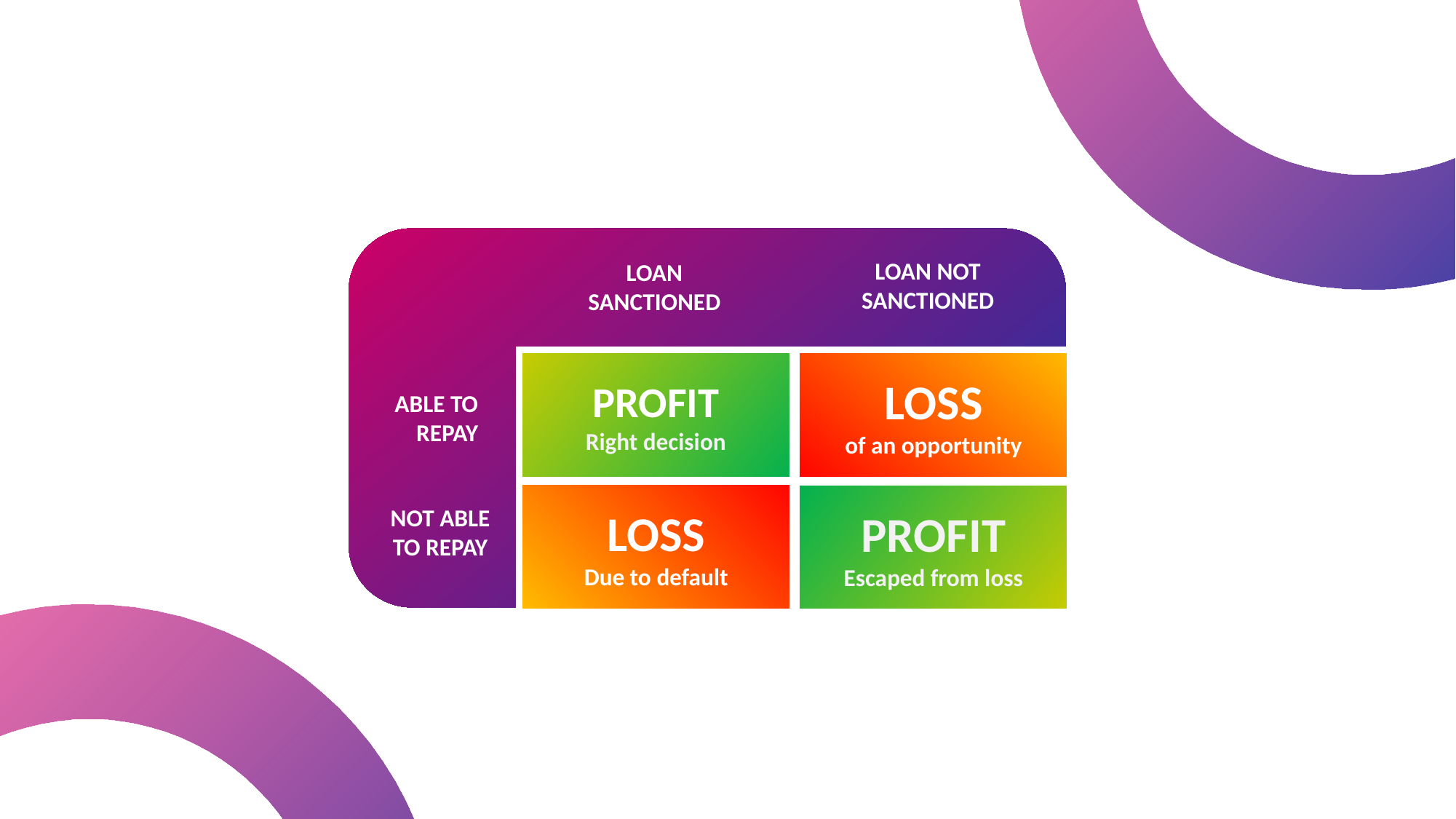

LOAN NOT SANCTIONED
LOAN SANCTIONED
PROFIT
Right decision
LOSS
of an opportunity
ABLE TO REPAY
LOSS
Due to default
PROFIT
Escaped from loss
NOT ABLE TO REPAY